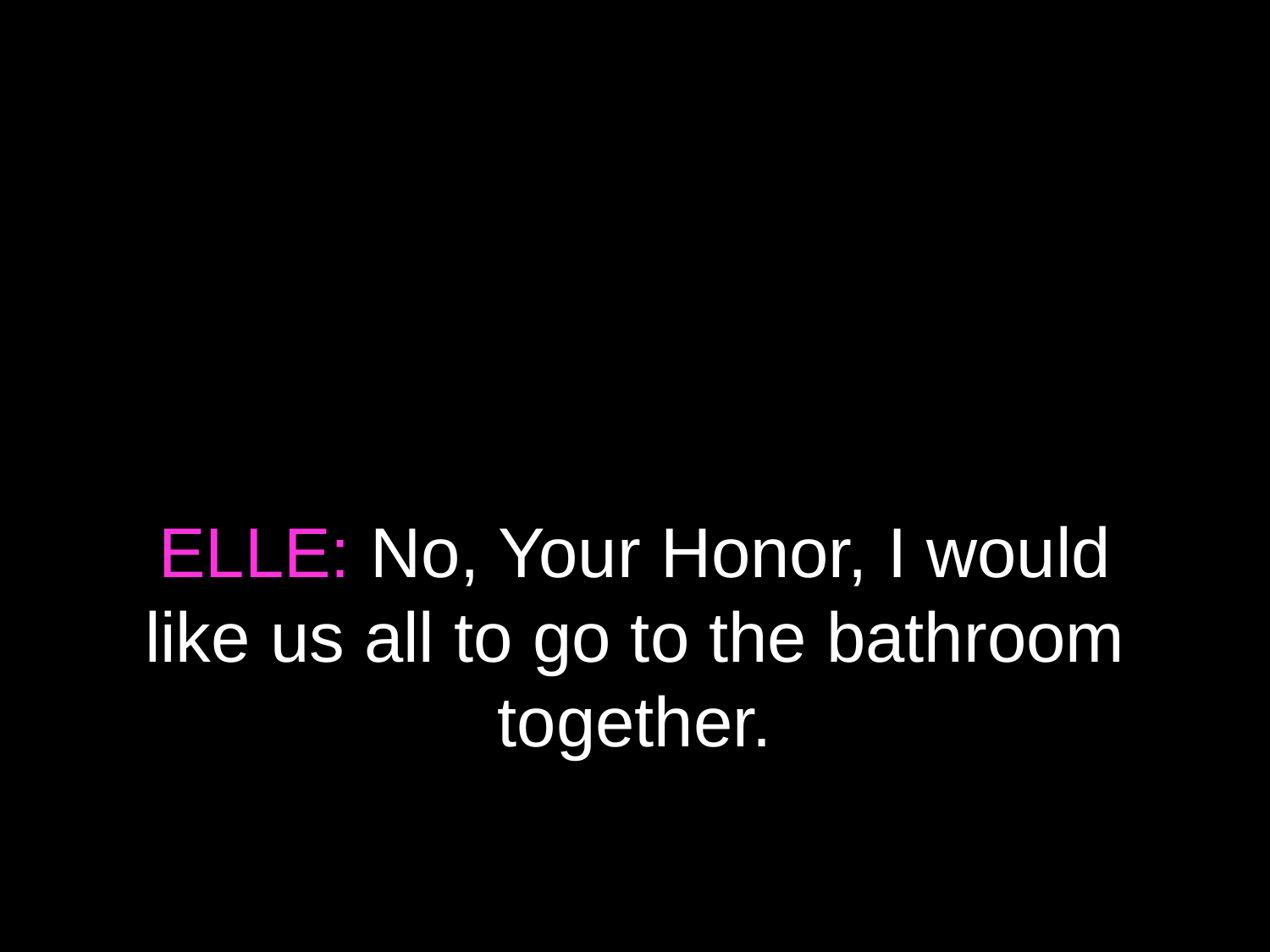

# ELLE: No, Your Honor, I would like us all to go to the bathroom together.